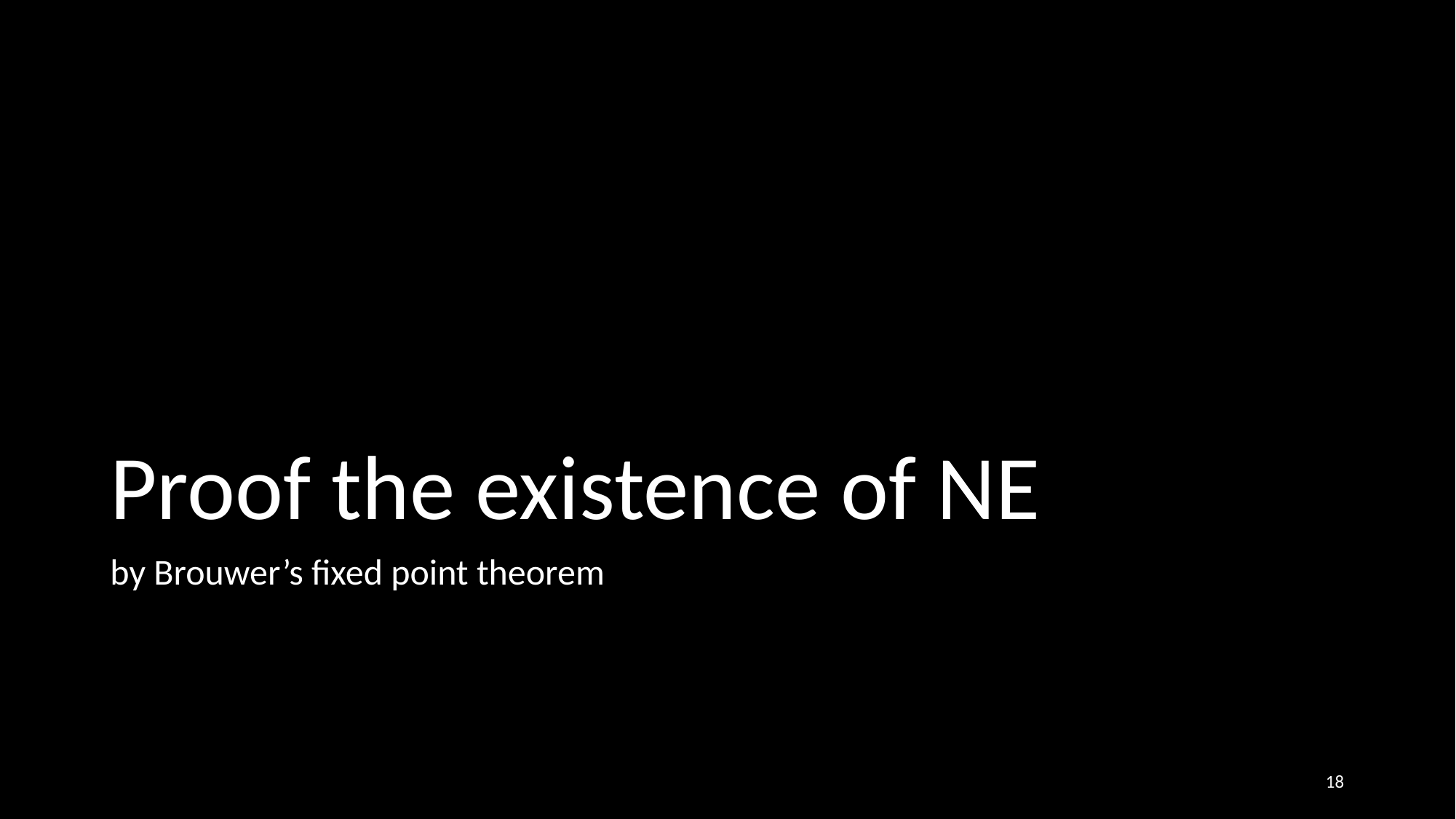

# Proof the existence of NE
by Brouwer’s fixed point theorem
18